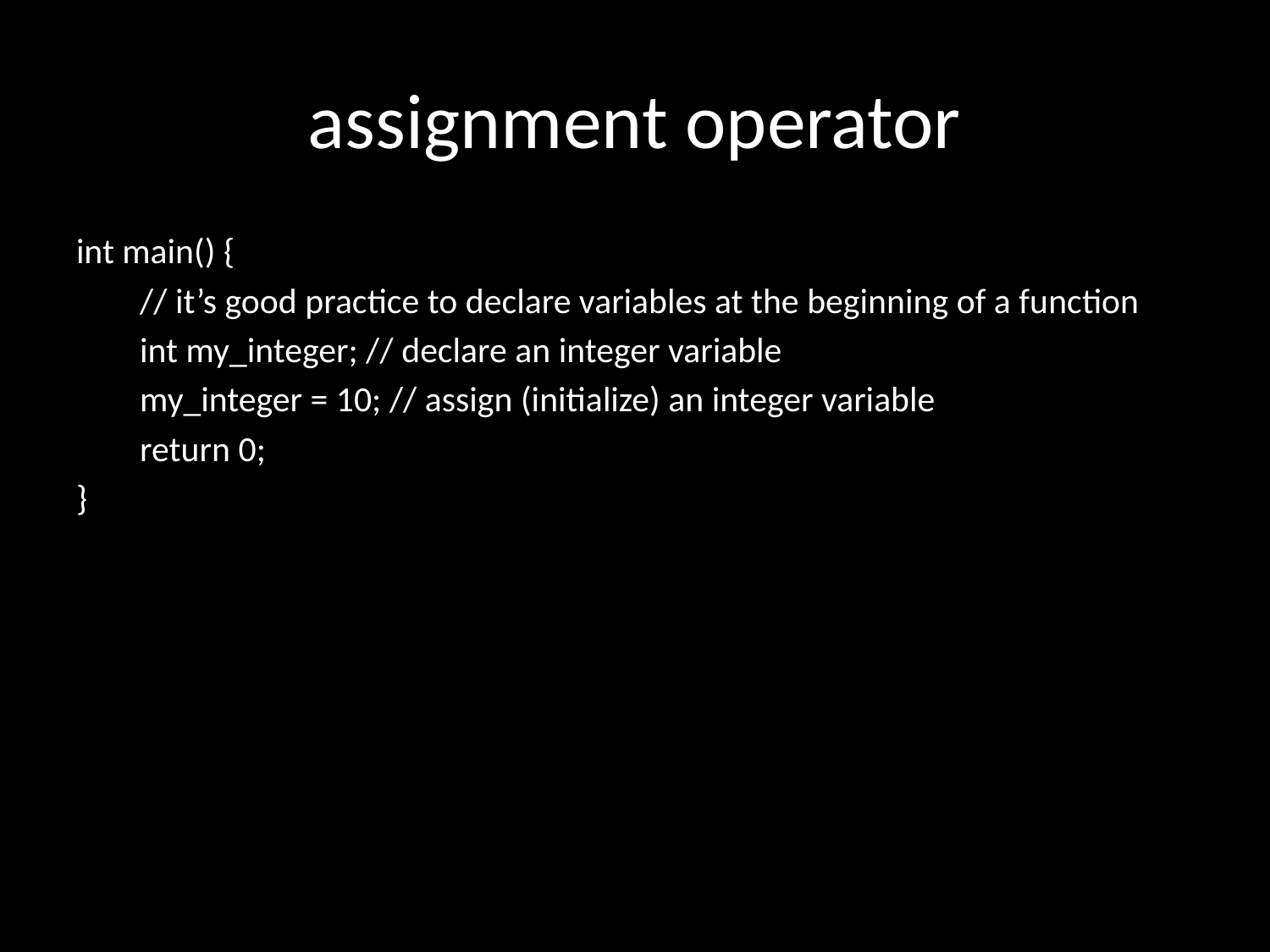

# assignment operator
int main() {
	  // it’s good practice to declare variables at the beginning of a function
	  int my_integer; // declare an integer variable
	  my_integer = 10; // assign (initialize) an integer variable
	  return 0;
}